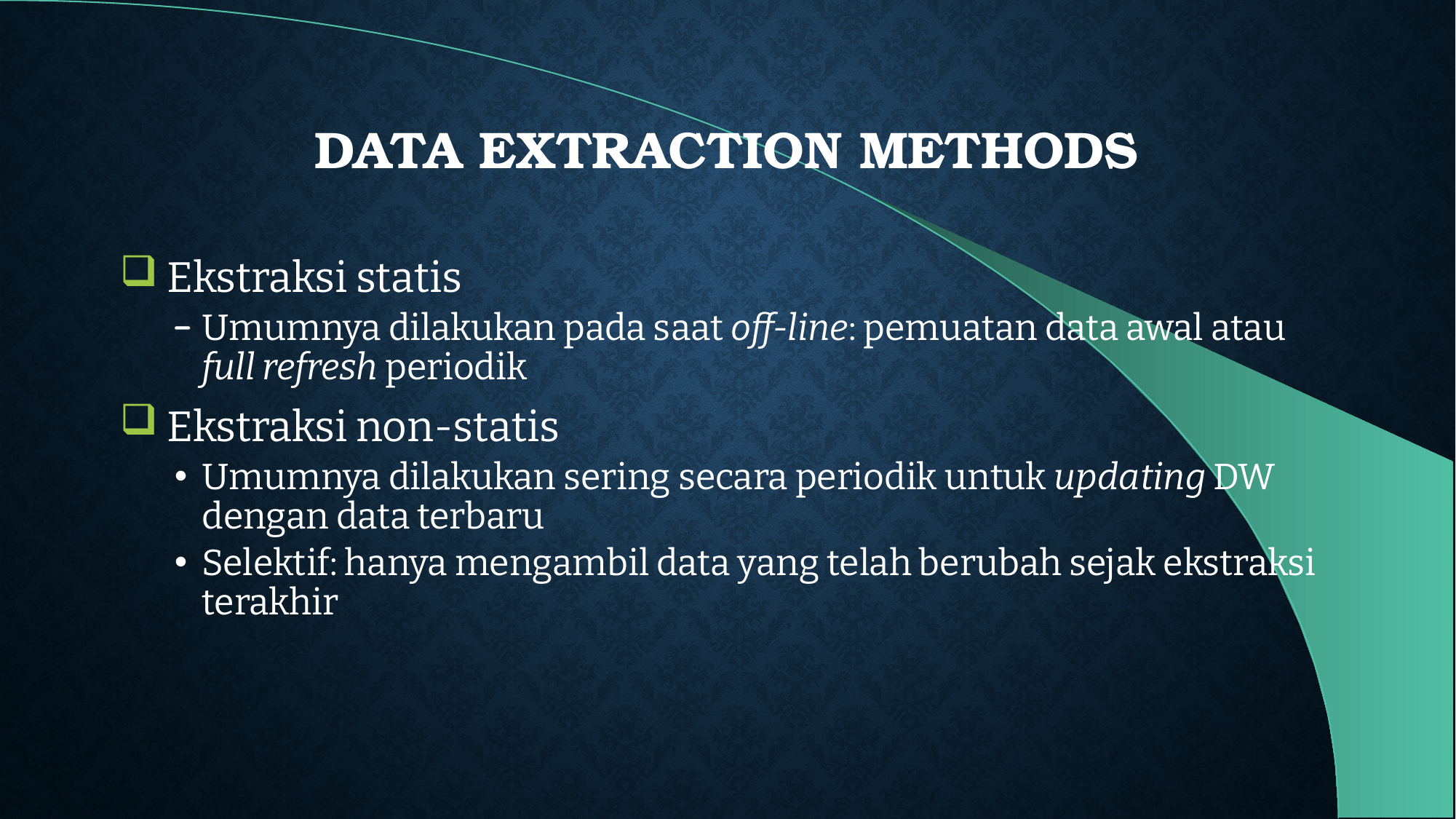

# Data Extraction Methods
 Ekstraksi statis
Umumnya dilakukan pada saat off-line: pemuatan data awal atau full refresh periodik
 Ekstraksi non-statis
Umumnya dilakukan sering secara periodik untuk updating DW dengan data terbaru
Selektif: hanya mengambil data yang telah berubah sejak ekstraksi terakhir